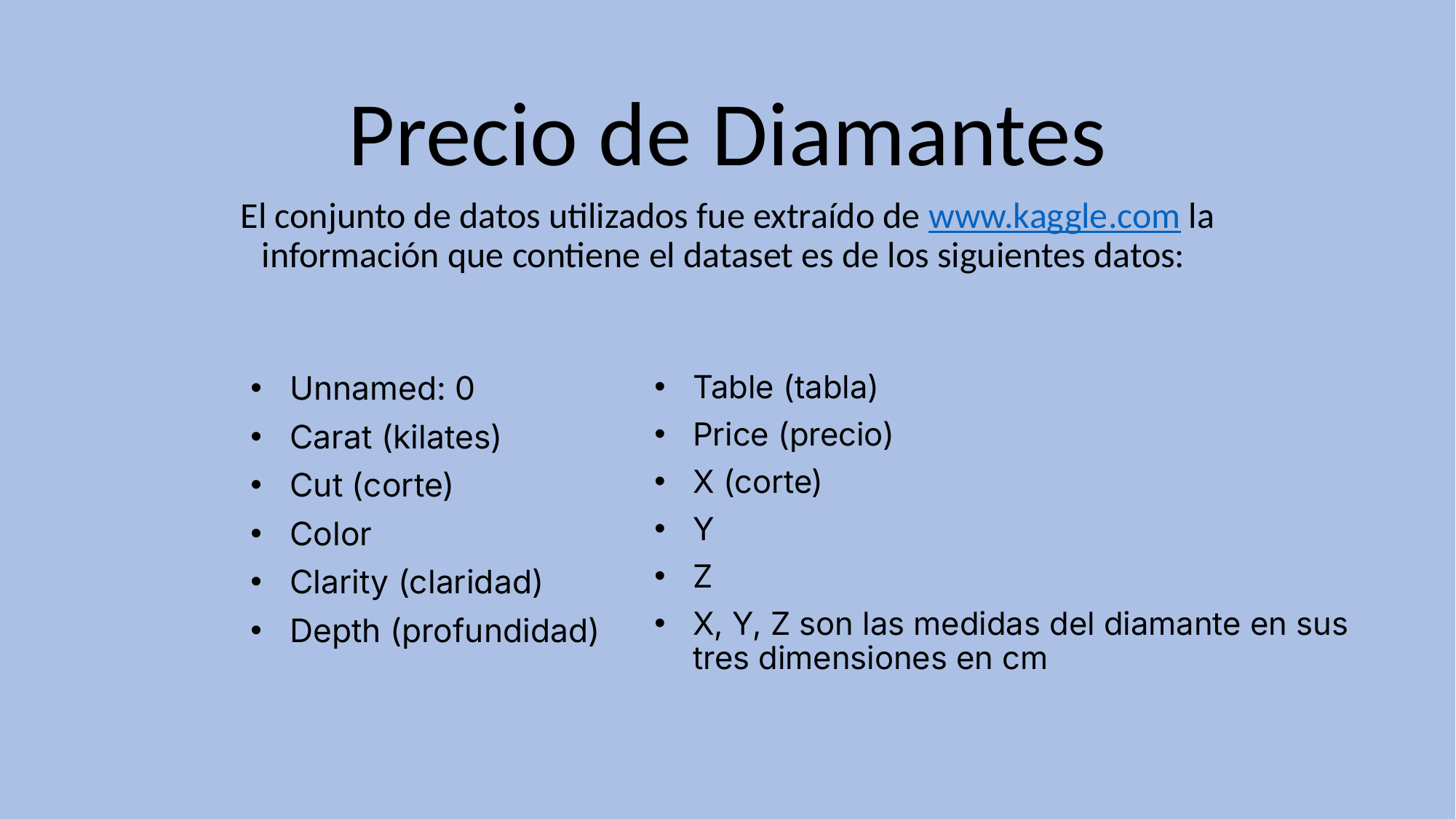

# Precio de Diamantes
El conjunto de datos utilizados fue extraído de www.kaggle.com la información que contiene el dataset es de los siguientes datos:

Unnamed: 0
Carat (kilates)
Cut (corte)
Color
Clarity (claridad)
Depth (profundidad)

Table (tabla)
Price (precio)
X (corte)
Y
Z
X, Y, Z son las medidas del diamante en sus tres dimensiones en cm